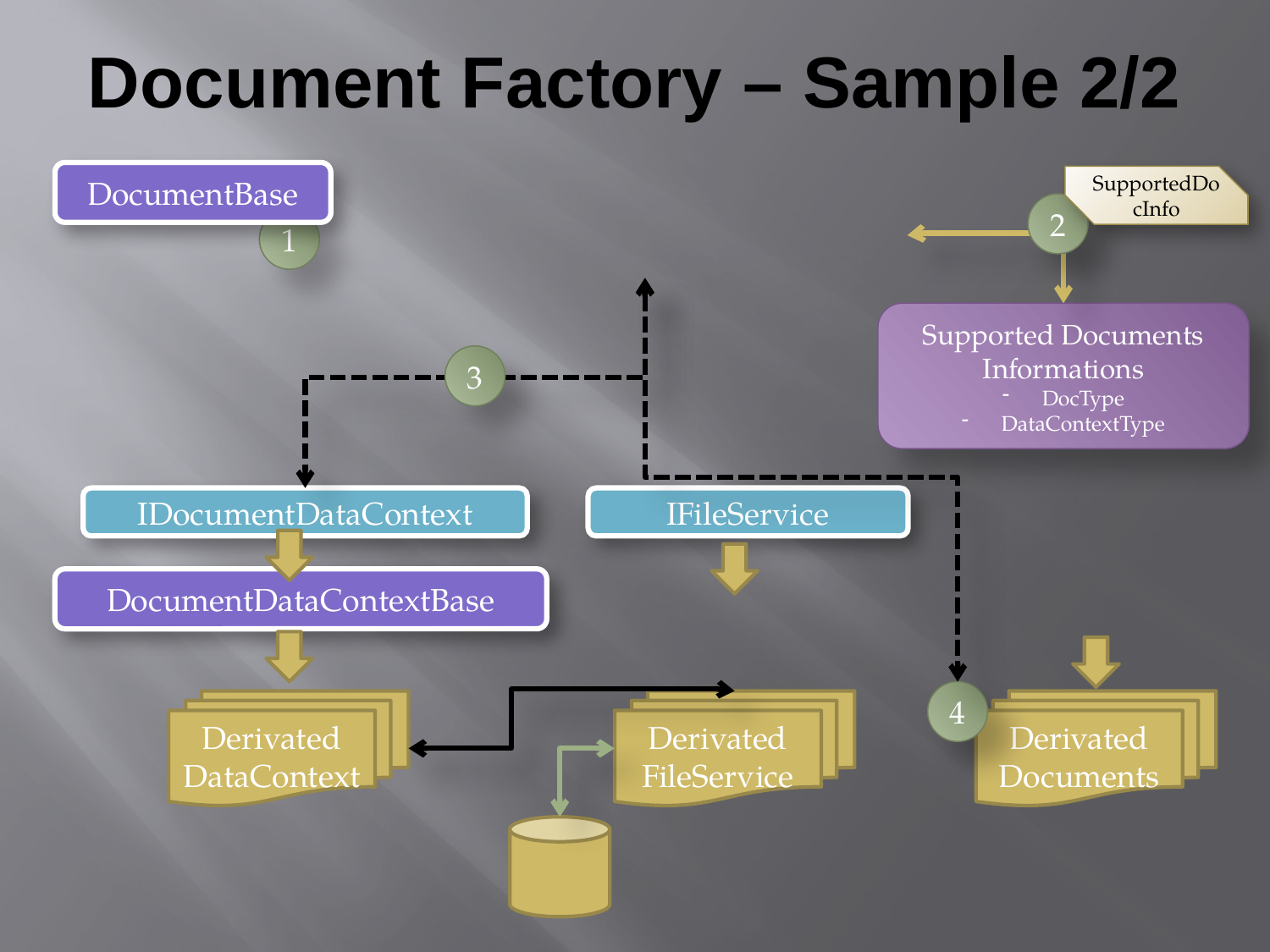

# Document Factory – Sample 2/2
DocumentBase
SupportedDocInfo
2
1
Supported Documents
Informations
DocType
DataContextType
3
IDocumentDataContext
IFileService

DocumentDataContextBase

4
Derivated
DataContext
Derivated FileService
Derivated
Documents